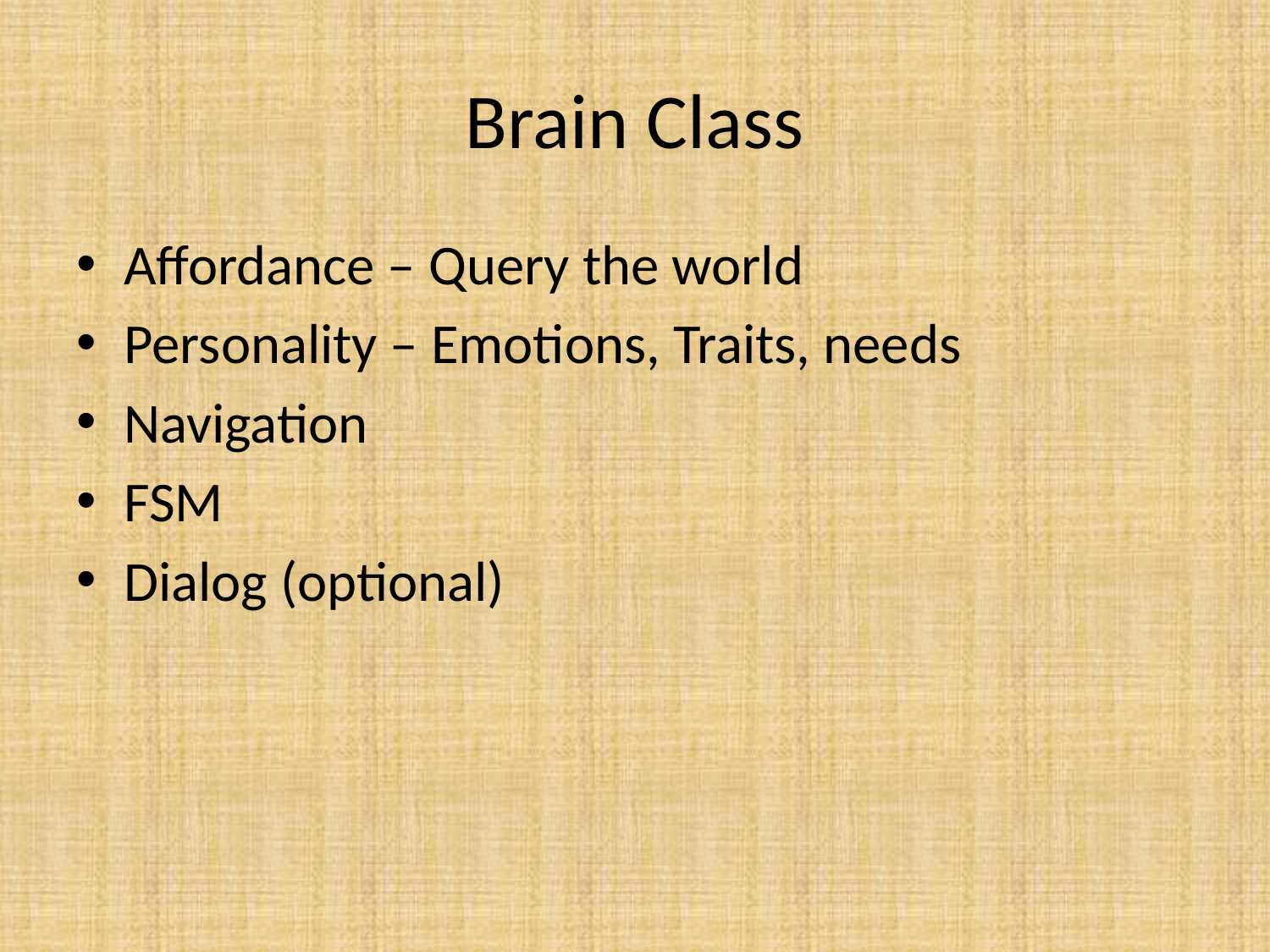

# Brain Class
Affordance – Query the world
Personality – Emotions, Traits, needs
Navigation
FSM
Dialog (optional)